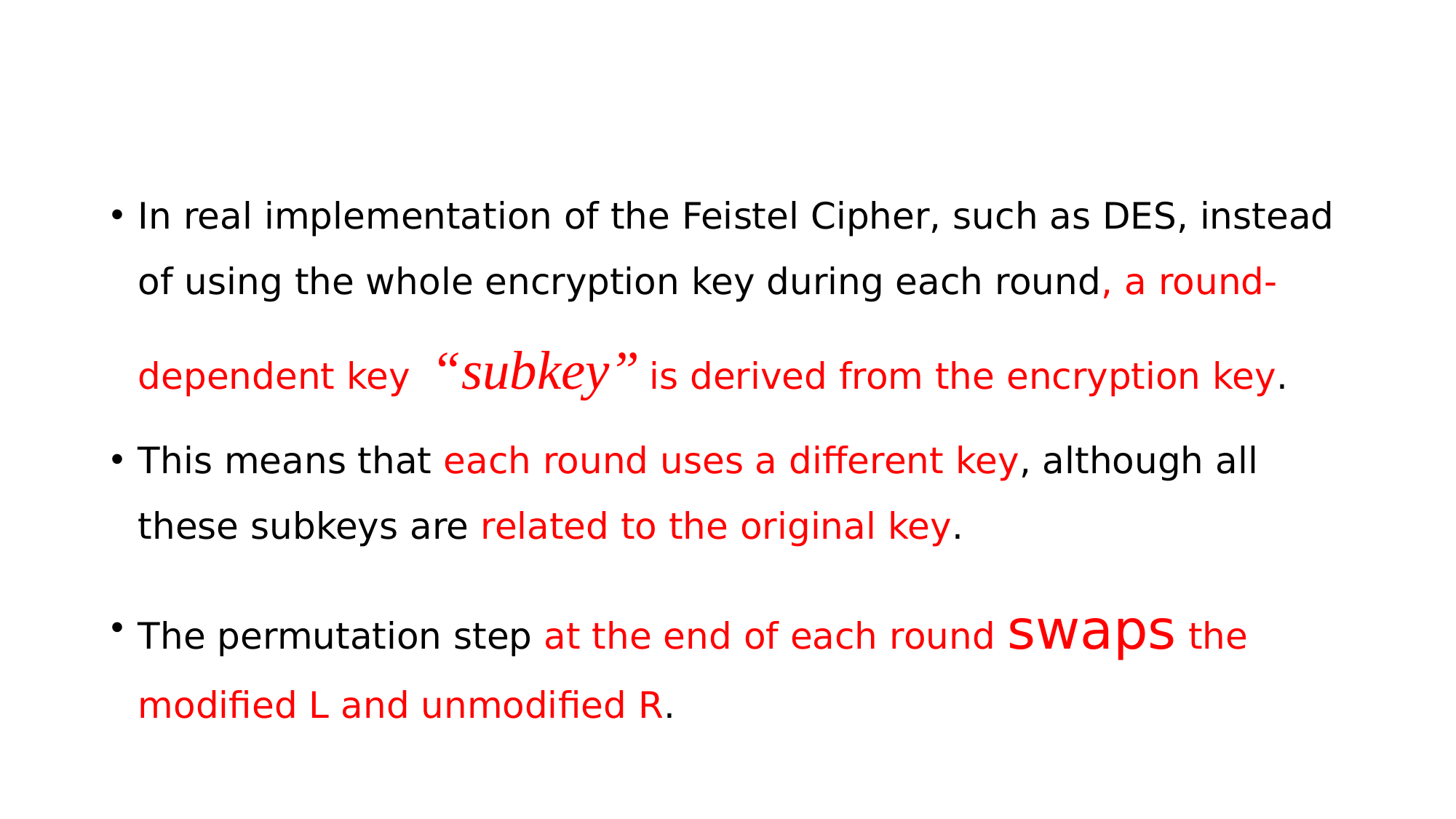

#
In real implementation of the Feistel Cipher, such as DES, instead of using the whole encryption key during each round, a round-dependent key  “subkey” is derived from the encryption key.
This means that each round uses a different key, although all these subkeys are related to the original key.
The permutation step at the end of each round swaps the modified L and unmodified R.